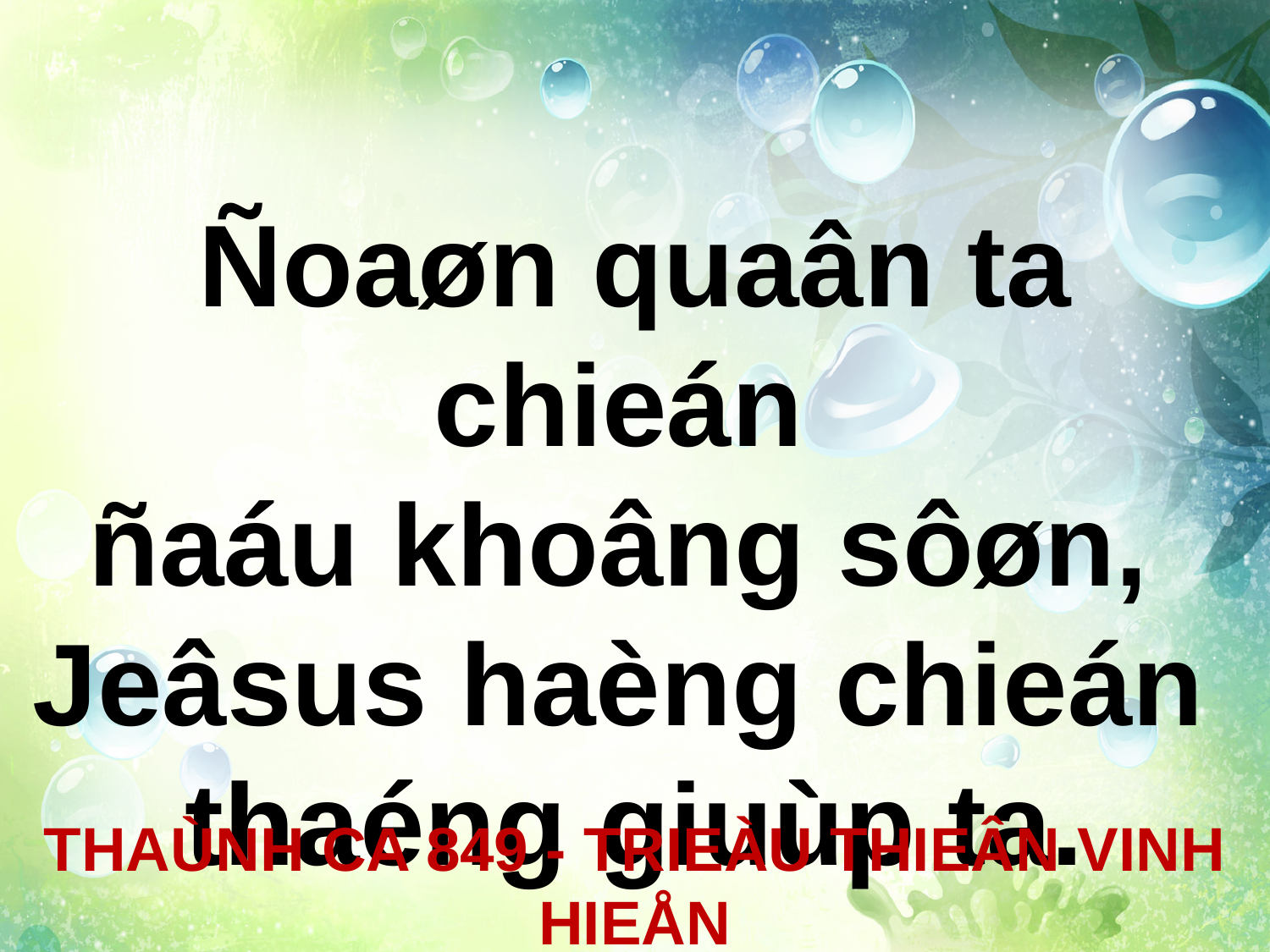

Ñoaøn quaân ta chieán
ñaáu khoâng sôøn,
Jeâsus haèng chieán
thaéng giuùp ta.
THAÙNH CA 849 - TRIEÀU THIEÂN VINH HIEÅN